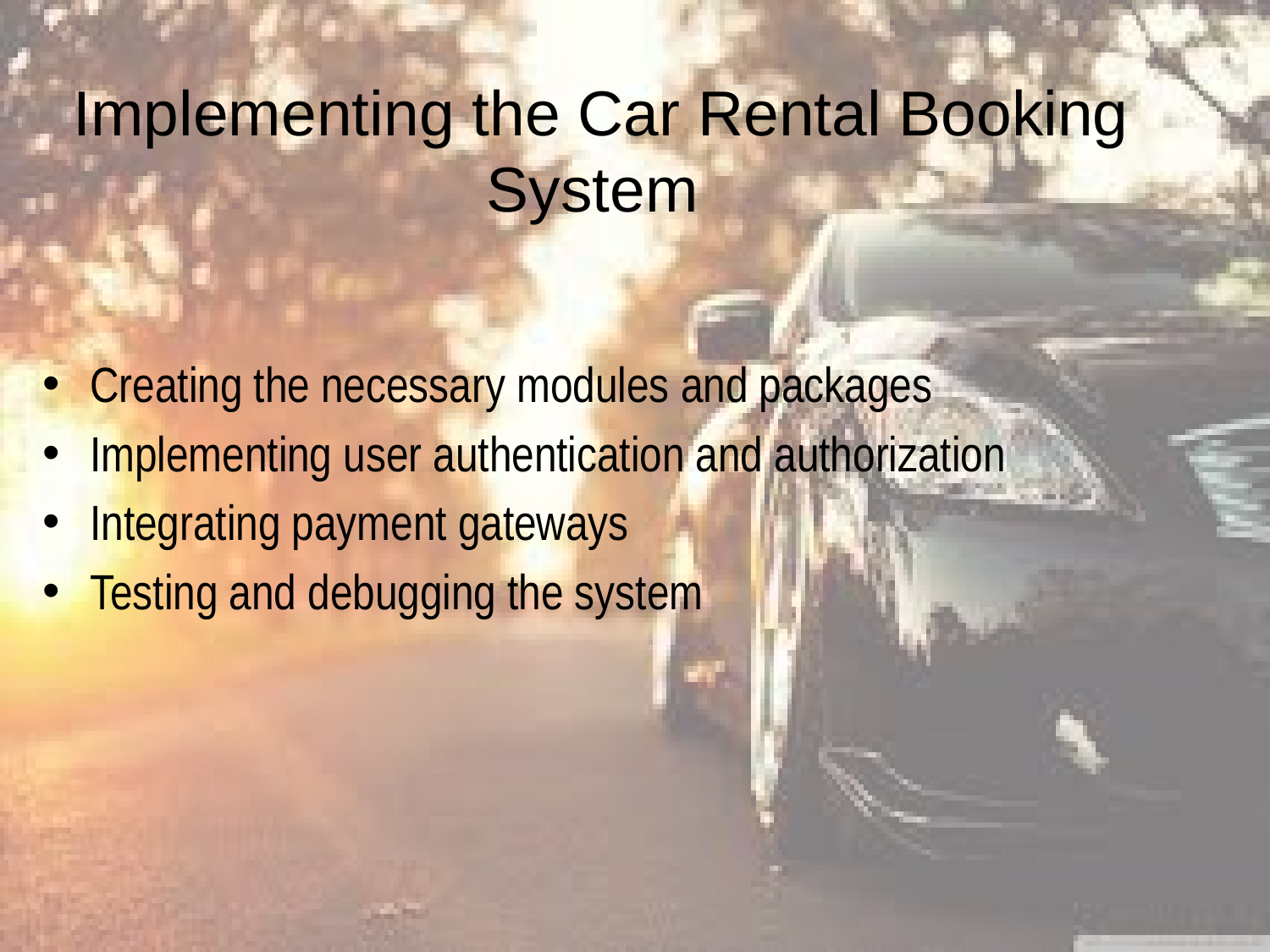

# Implementing the Car Rental Booking System
Creating the necessary modules and packages
Implementing user authentication and authorization
Integrating payment gateways
Testing and debugging the system